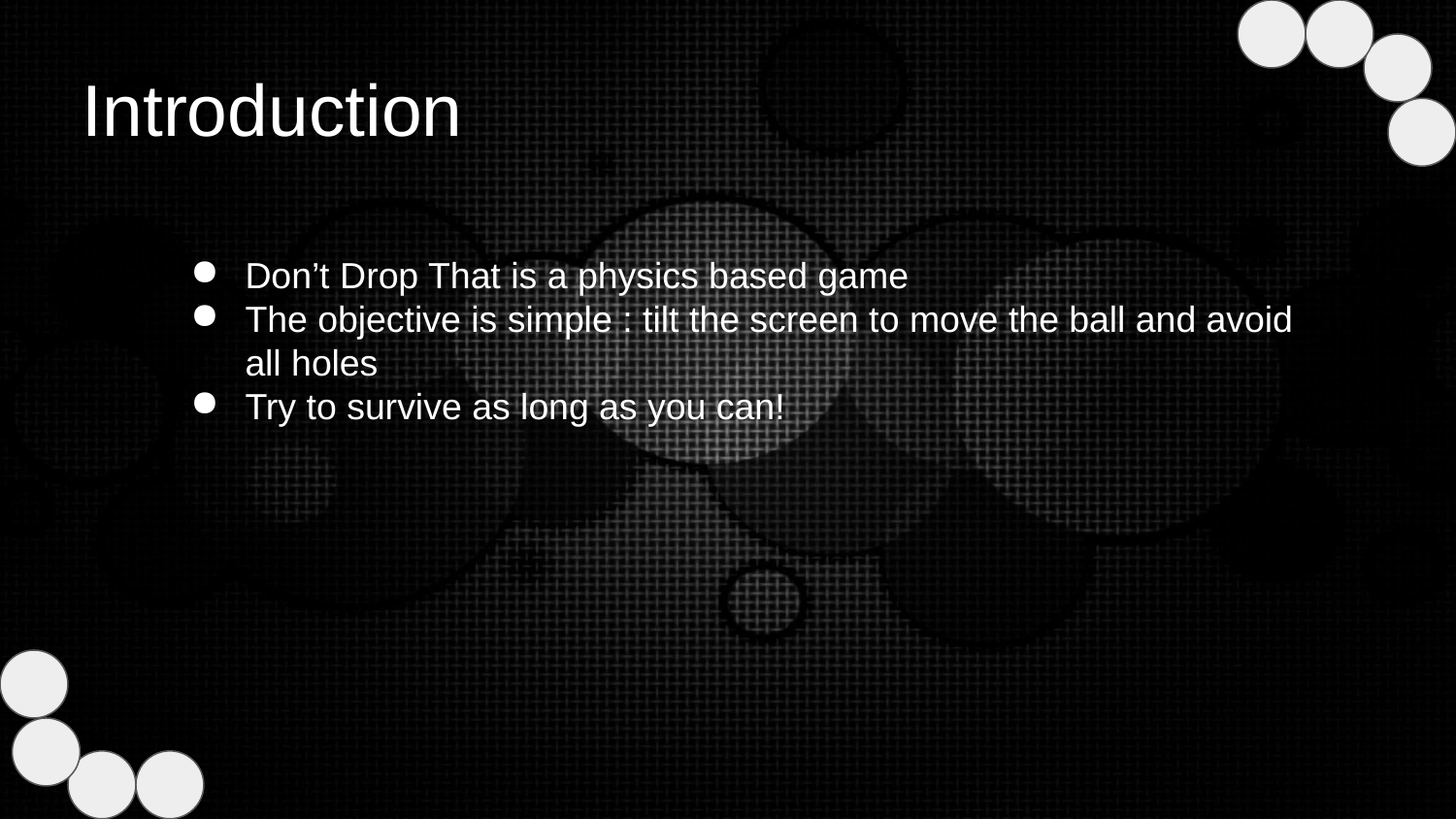

Introduction

Don’t Drop That is a physics based game
The objective is simple : tilt the screen to move the ball and avoid all holes
Try to survive as long as you can!